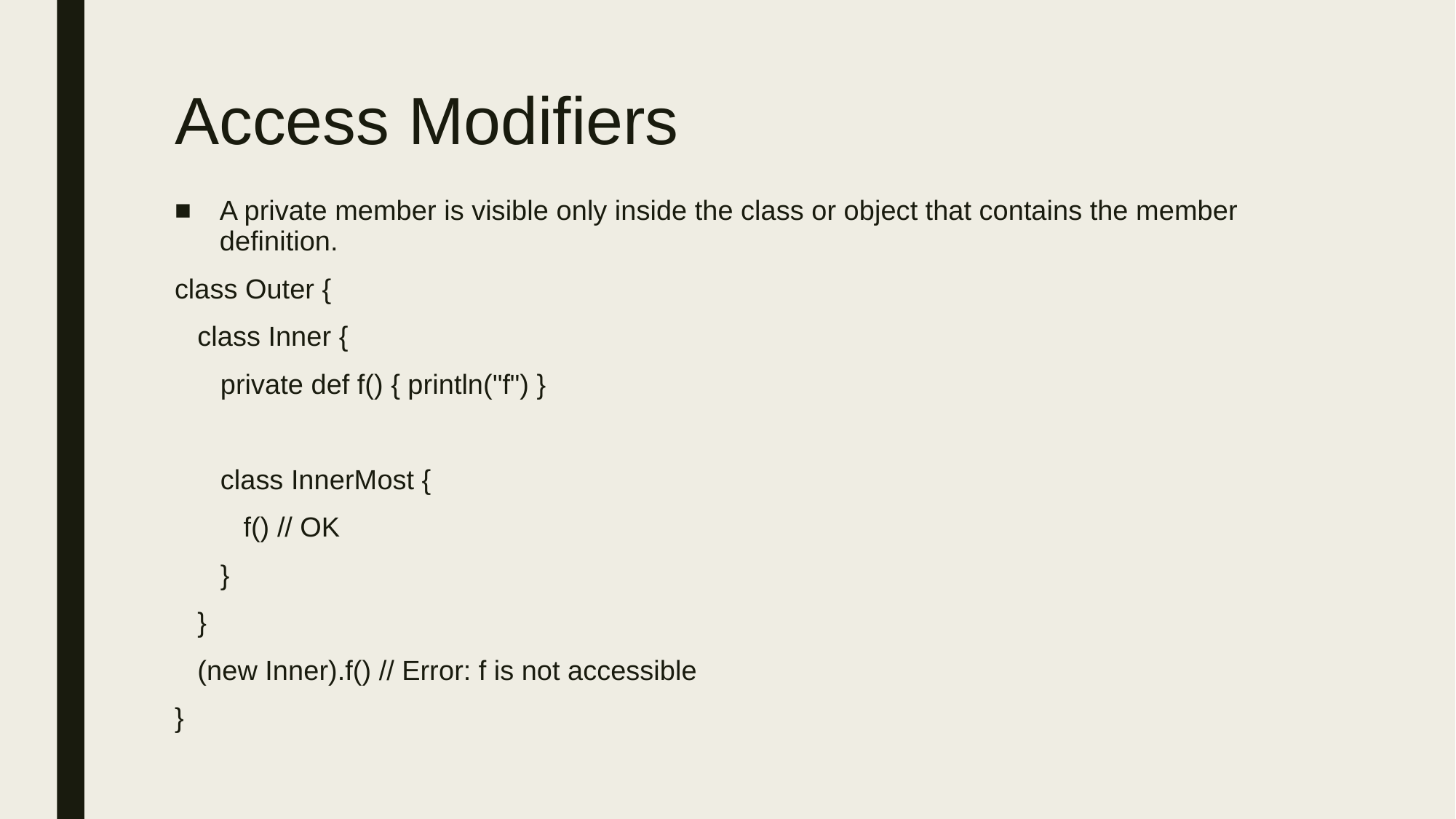

# Access Modifiers
A private member is visible only inside the class or object that contains the member definition.
class Outer {
   class Inner {
      private def f() { println("f") }

      class InnerMost {
         f() // OK
      }
   }
   (new Inner).f() // Error: f is not accessible
}